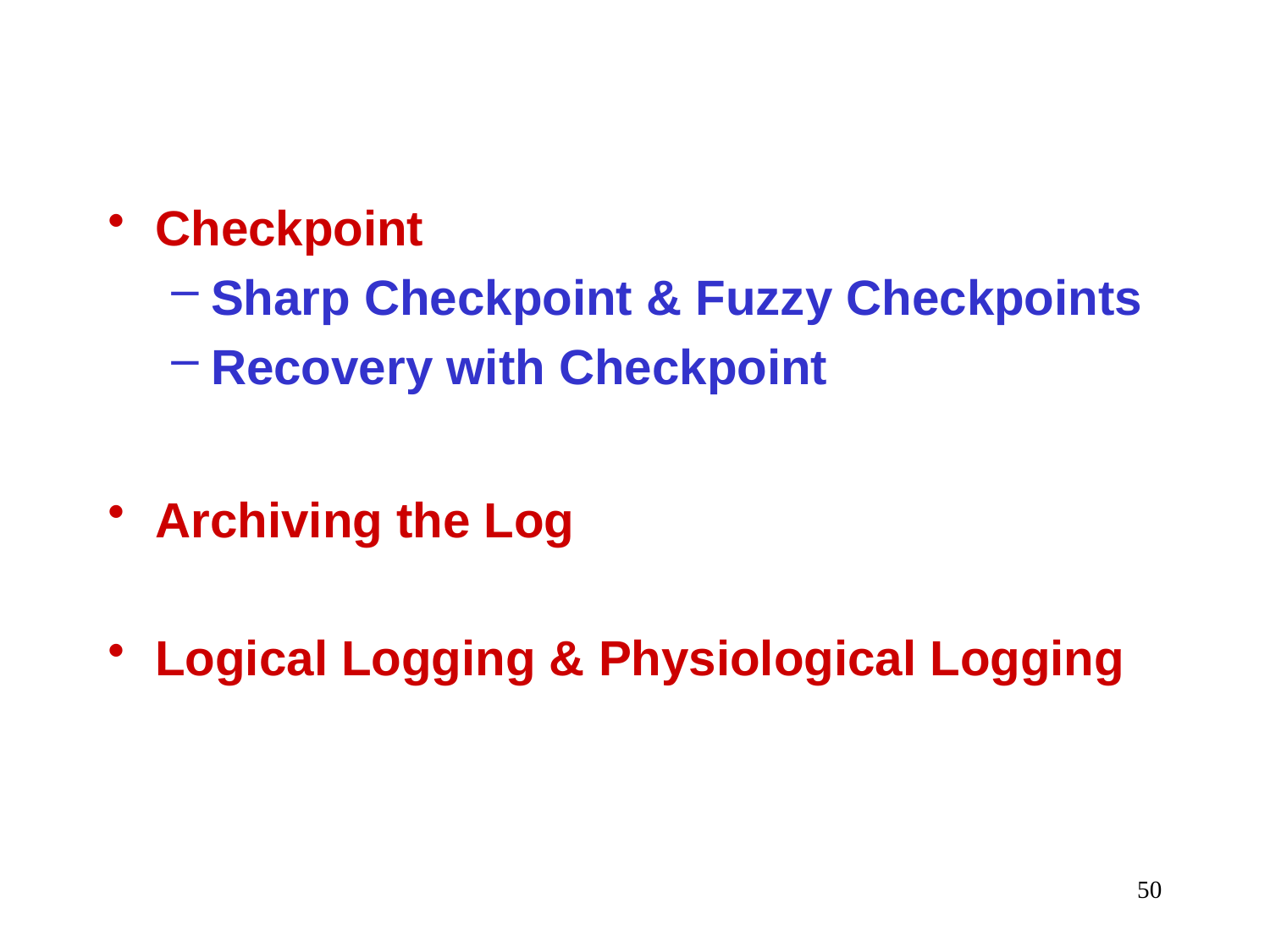

# Checkpoint
Sharp Checkpoint & Fuzzy Checkpoints
Recovery with Checkpoint

Archiving the Log

Logical Logging & Physiological Logging
50